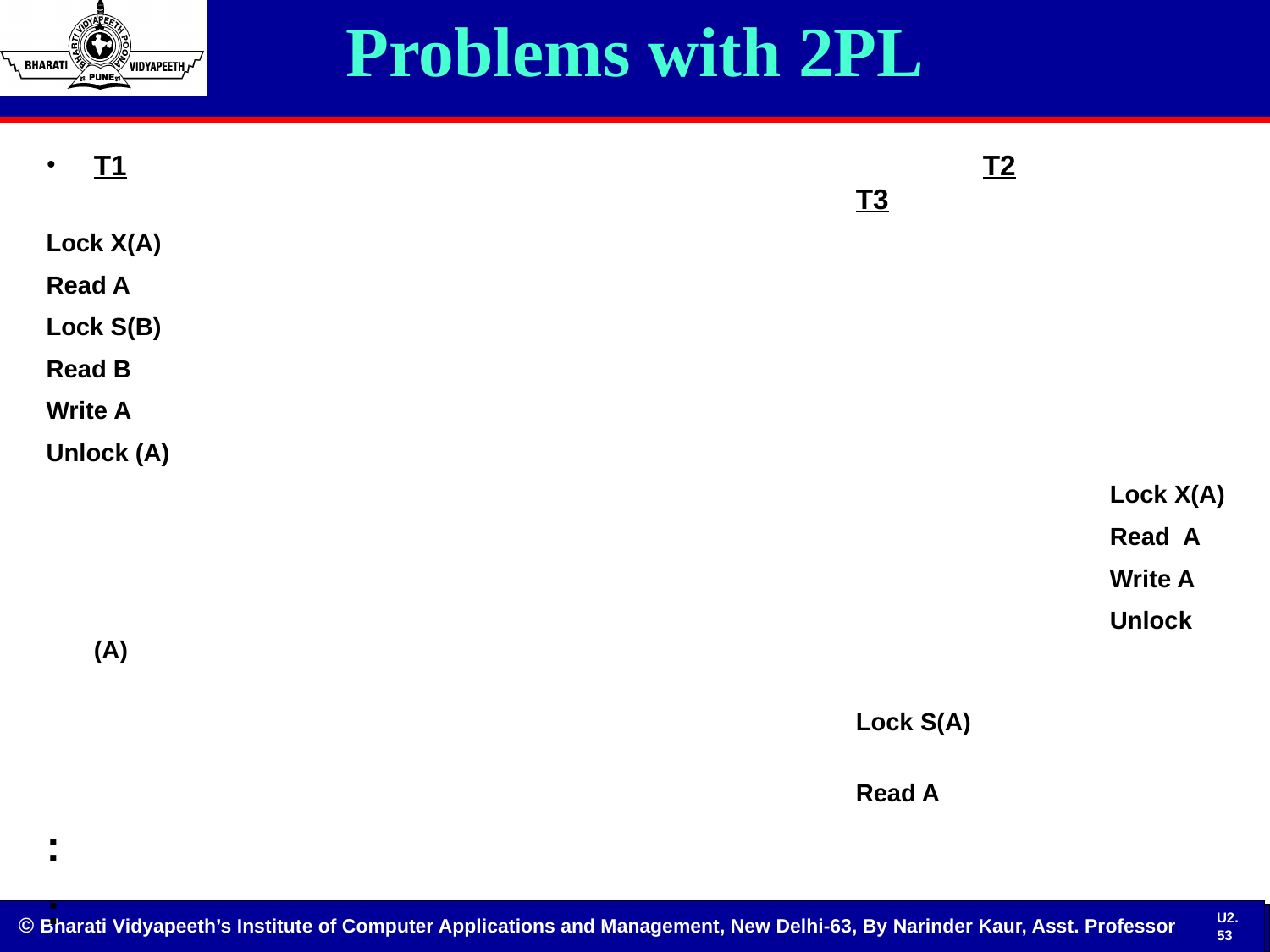

# Problems with 2PL
T1							T2							T3
Lock X(A)
Read A
Lock S(B)
Read B
Write A
Unlock (A)
									Lock X(A)
									Read  A
									Write A
									Unlock (A)
															Lock S(A)
															Read A
:
:
Write B
-----------FAILURE_____________